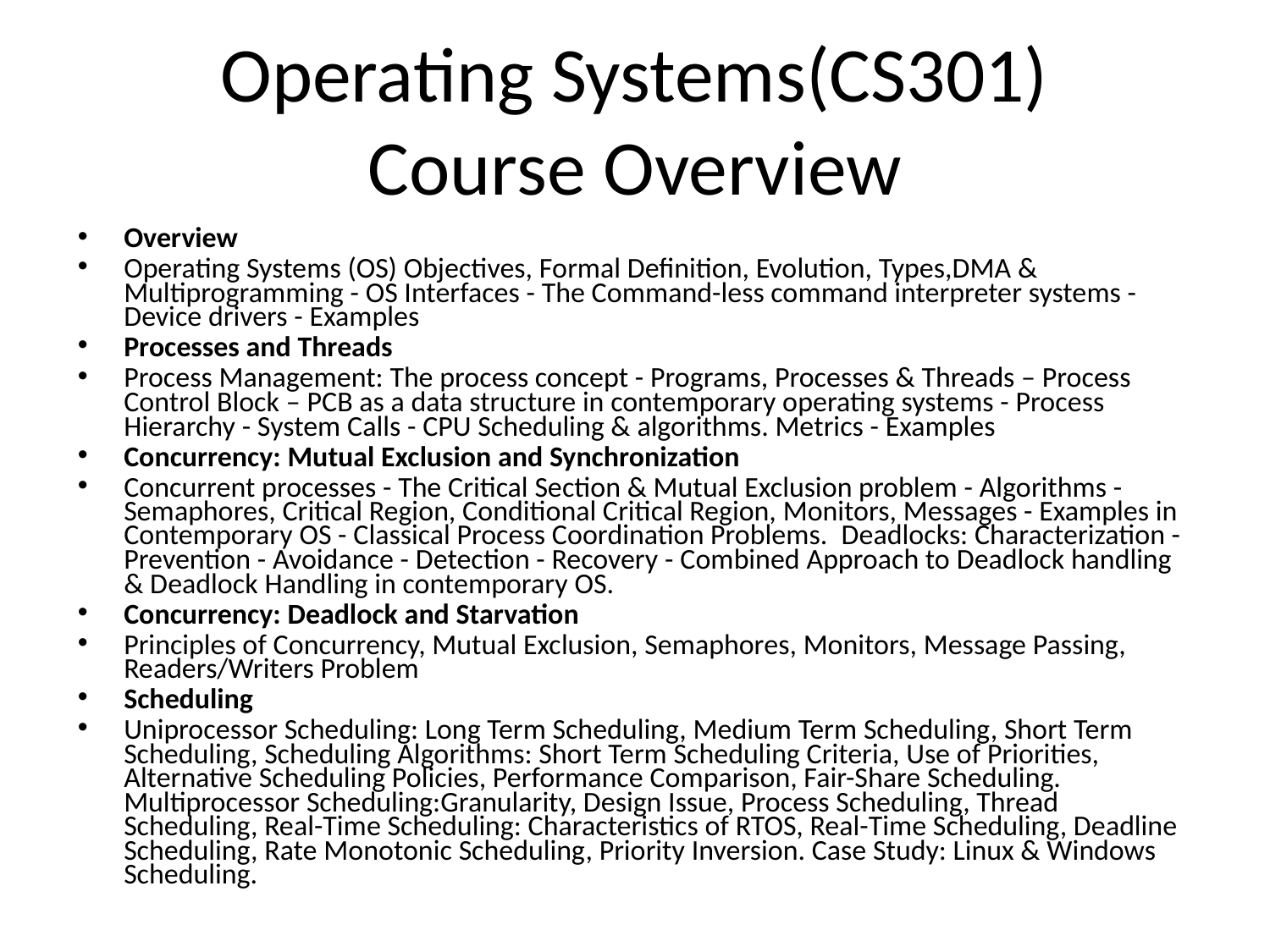

# Operating Systems(CS301)
Course Overview
Overview
Operating Systems (OS) Objectives, Formal Definition, Evolution, Types,DMA & Multiprogramming - OS Interfaces - The Command-less command interpreter systems - Device drivers - Examples
Processes and Threads
Process Management: The process concept - Programs, Processes & Threads – Process Control Block – PCB as a data structure in contemporary operating systems - Process Hierarchy - System Calls - CPU Scheduling & algorithms. Metrics - Examples
Concurrency: Mutual Exclusion and Synchronization
Concurrent processes - The Critical Section & Mutual Exclusion problem - Algorithms - Semaphores, Critical Region, Conditional Critical Region, Monitors, Messages - Examples in Contemporary OS - Classical Process Coordination Problems.  Deadlocks: Characterization - Prevention - Avoidance - Detection - Recovery - Combined Approach to Deadlock handling & Deadlock Handling in contemporary OS.
Concurrency: Deadlock and Starvation
Principles of Concurrency, Mutual Exclusion, Semaphores, Monitors, Message Passing, Readers/Writers Problem
Scheduling
Uniprocessor Scheduling: Long Term Scheduling, Medium Term Scheduling, Short Term Scheduling, Scheduling Algorithms: Short Term Scheduling Criteria, Use of Priorities, Alternative Scheduling Policies, Performance Comparison, Fair-Share Scheduling. Multiprocessor Scheduling:Granularity, Design Issue, Process Scheduling, Thread Scheduling, Real-Time Scheduling: Characteristics of RTOS, Real-Time Scheduling, Deadline Scheduling, Rate Monotonic Scheduling, Priority Inversion. Case Study: Linux & Windows Scheduling.